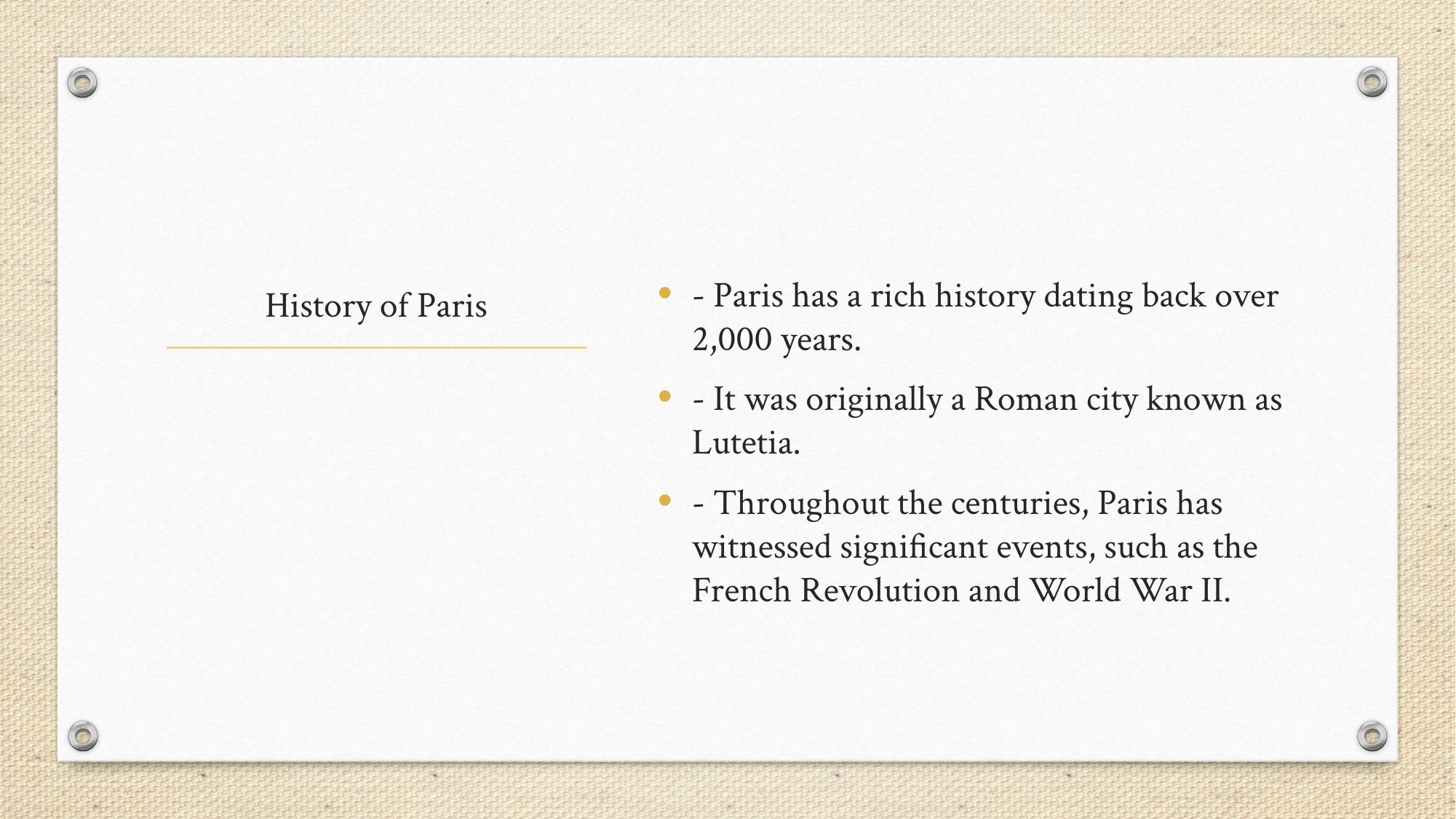

- Paris has a rich history dating back over 2,000 years.
- It was originally a Roman city known as Lutetia.
- Throughout the centuries, Paris has witnessed significant events, such as the French Revolution and World War II.
# History of Paris